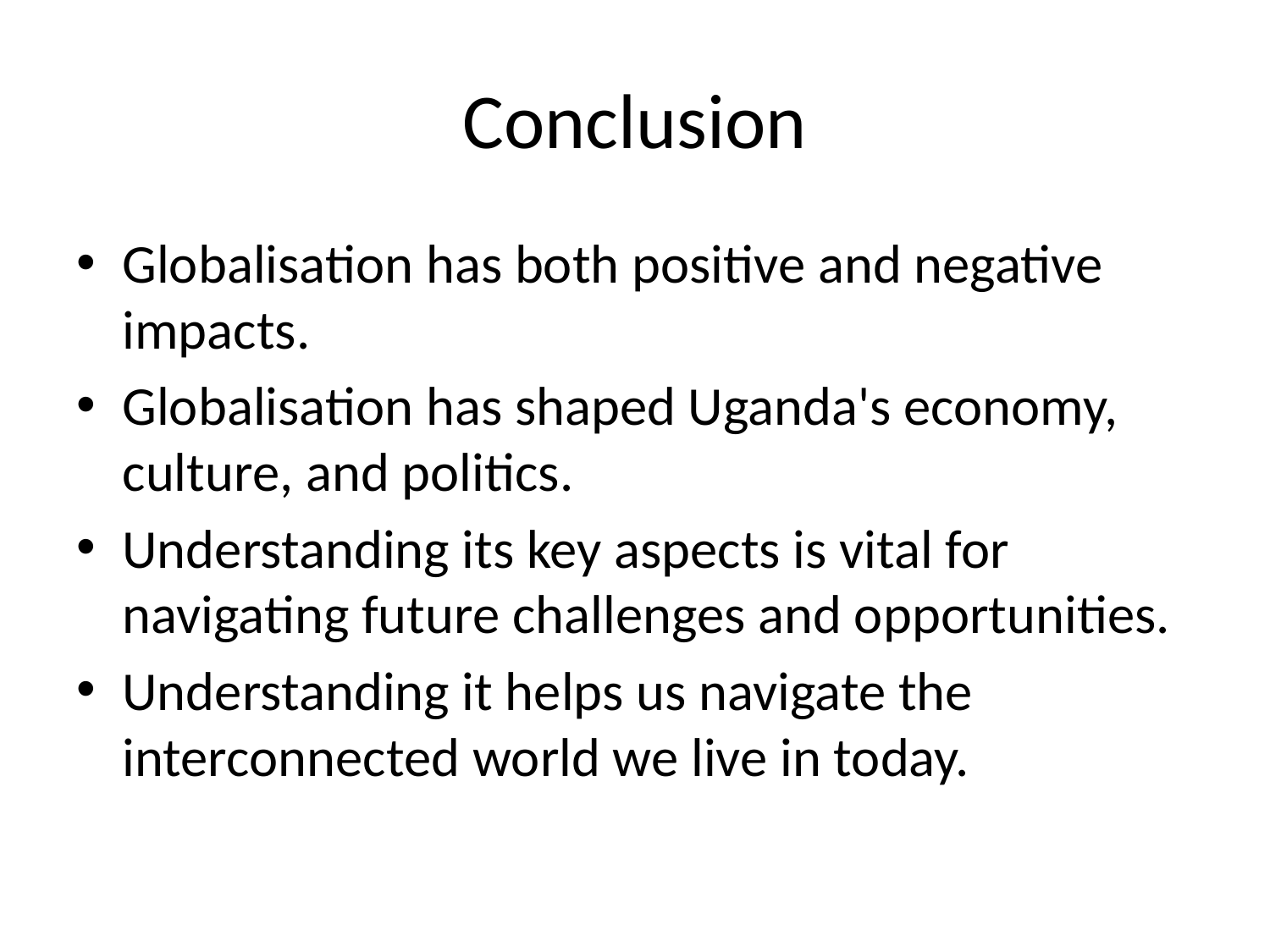

# Conclusion
Globalisation has both positive and negative impacts.
Globalisation has shaped Uganda's economy, culture, and politics.
Understanding its key aspects is vital for navigating future challenges and opportunities.
Understanding it helps us navigate the interconnected world we live in today.